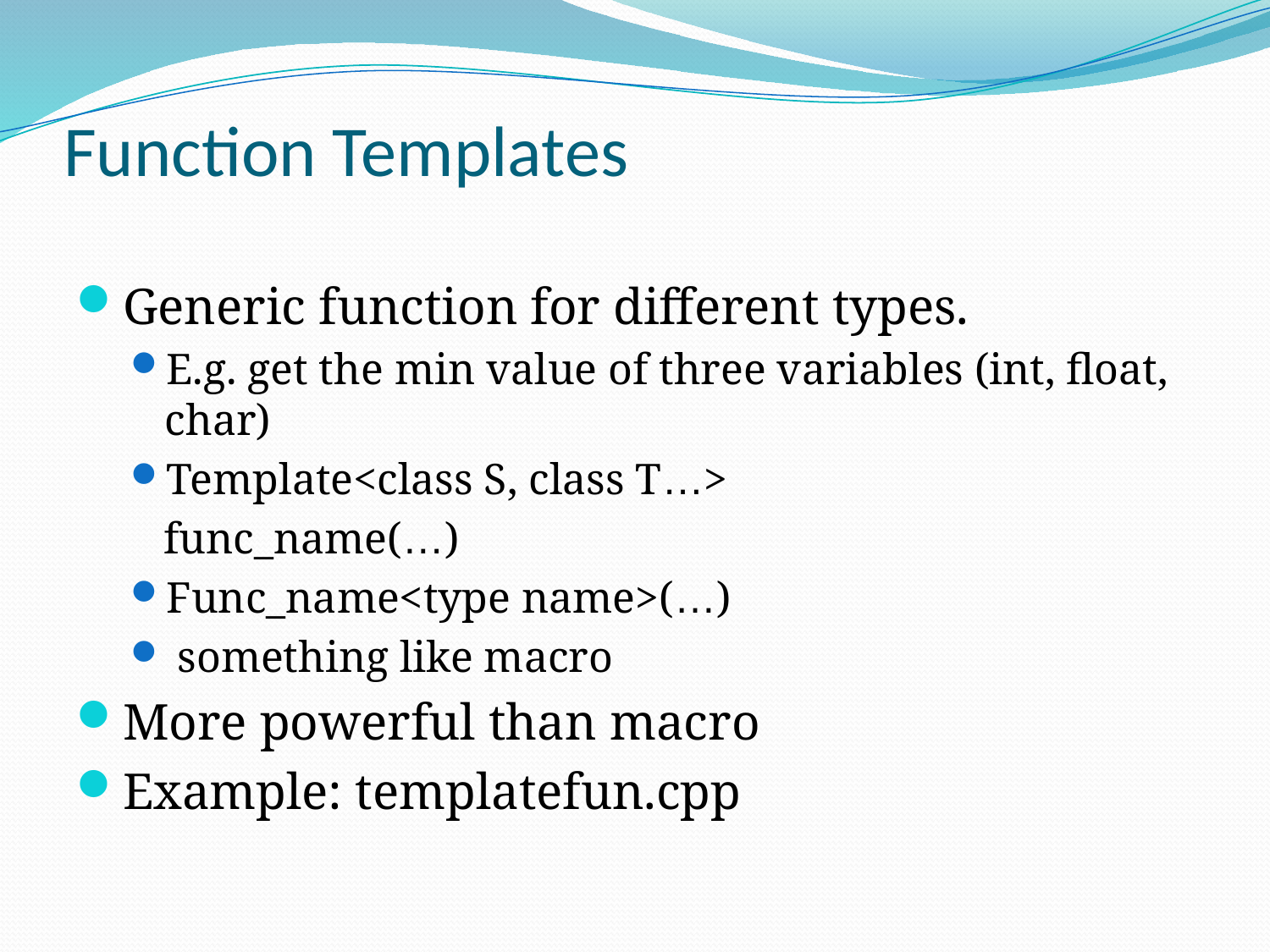

# Function Templates
Generic function for different types.
E.g. get the min value of three variables (int, float, char)
Template<class S, class T…>
   func_name(…)
Func_name<type name>(…)
 something like macro
More powerful than macro
Example: templatefun.cpp